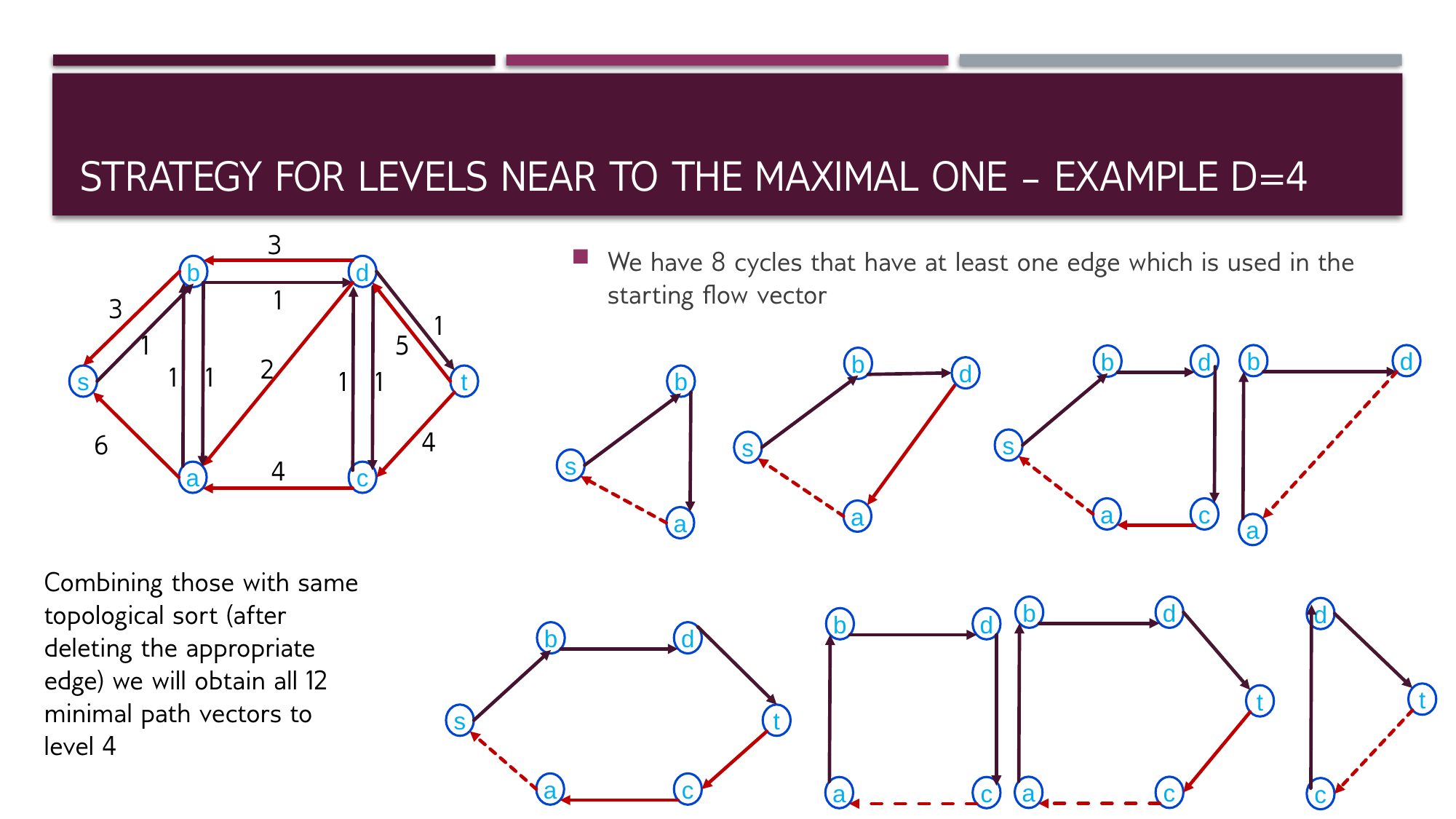

# Strategy for levels near to the maximal one – Example d=4
3
We have 8 cycles that have at least one edge which is used in the starting flow vector
d
b
1
3
1
5
1
d
b
d
b
2
b
1
1
d
1
1
t
s
b
4
6
s
s
4
s
c
a
c
a
a
a
a
Combining those with same topological sort (after deleting the appropriate edge) we will obtain all 12 minimal path vectors to level 4
d
b
d
d
b
d
b
t
t
t
s
c
a
c
a
c
a
c